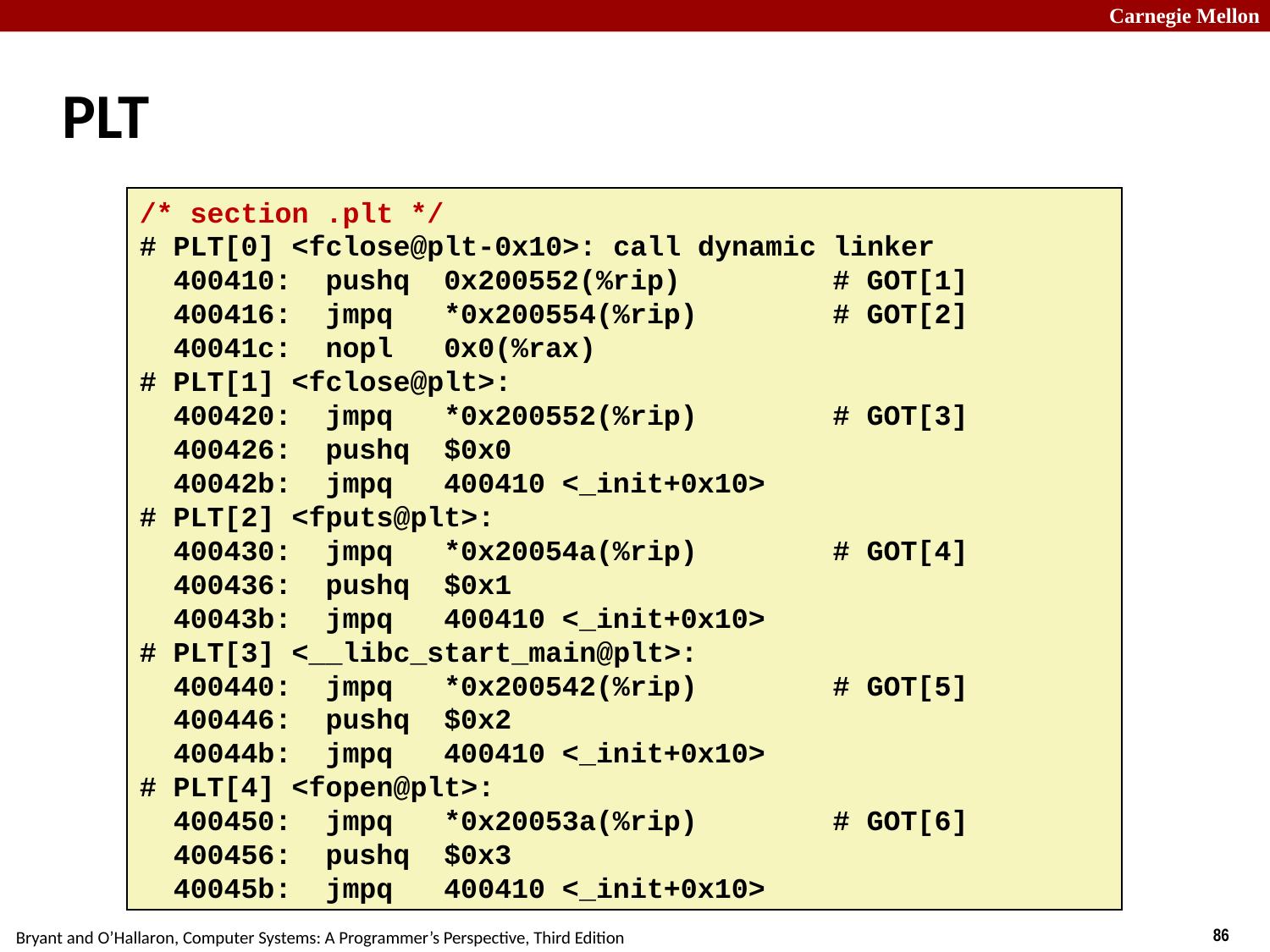

# PLT
/* section .plt */
# PLT[0] <fclose@plt-0x10>: call dynamic linker
  400410:  pushq  0x200552(%rip)         # GOT[1]
  400416:  jmpq   *0x200554(%rip)        # GOT[2]
  40041c:  nopl   0x0(%rax)
# PLT[1] <fclose@plt>:
  400420:  jmpq   *0x200552(%rip)        # GOT[3]
  400426:  pushq  $0x0
  40042b:  jmpq   400410 <_init+0x10>
# PLT[2] <fputs@plt>:
  400430:  jmpq   *0x20054a(%rip)        # GOT[4]
  400436:  pushq  $0x1
  40043b:  jmpq   400410 <_init+0x10>
# PLT[3] <__libc_start_main@plt>:
  400440:  jmpq   *0x200542(%rip)        # GOT[5]
  400446:  pushq  $0x2
  40044b:  jmpq   400410 <_init+0x10>
# PLT[4] <fopen@plt>:
  400450:  jmpq   *0x20053a(%rip)        # GOT[6]
  400456:  pushq  $0x3
  40045b:  jmpq   400410 <_init+0x10>